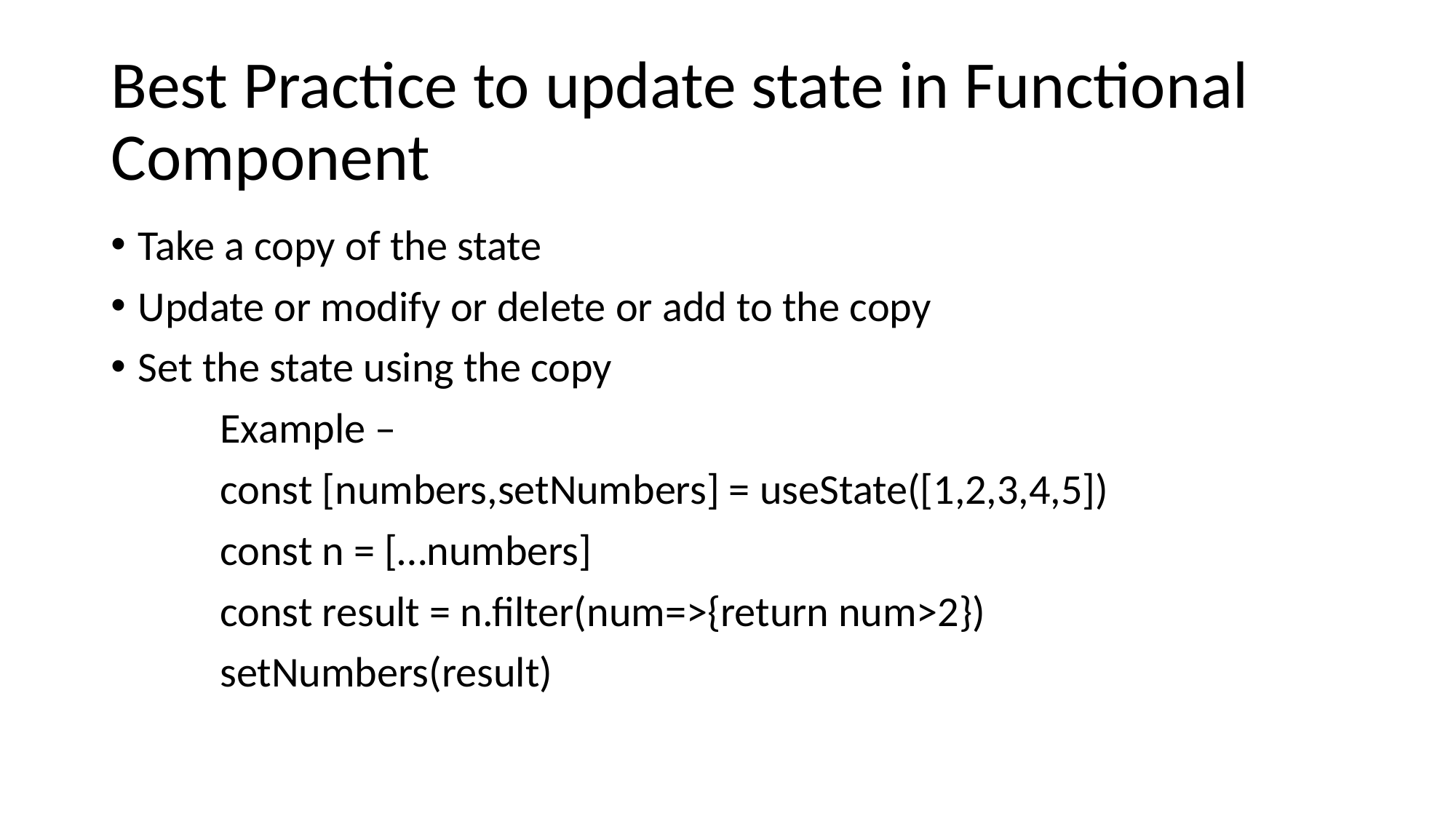

# Best Practice to update state in Functional Component
Take a copy of the state
Update or modify or delete or add to the copy
Set the state using the copy
	Example –
	const [numbers,setNumbers] = useState([1,2,3,4,5])
	const n = […numbers]
	const result = n.filter(num=>{return num>2})
	setNumbers(result)